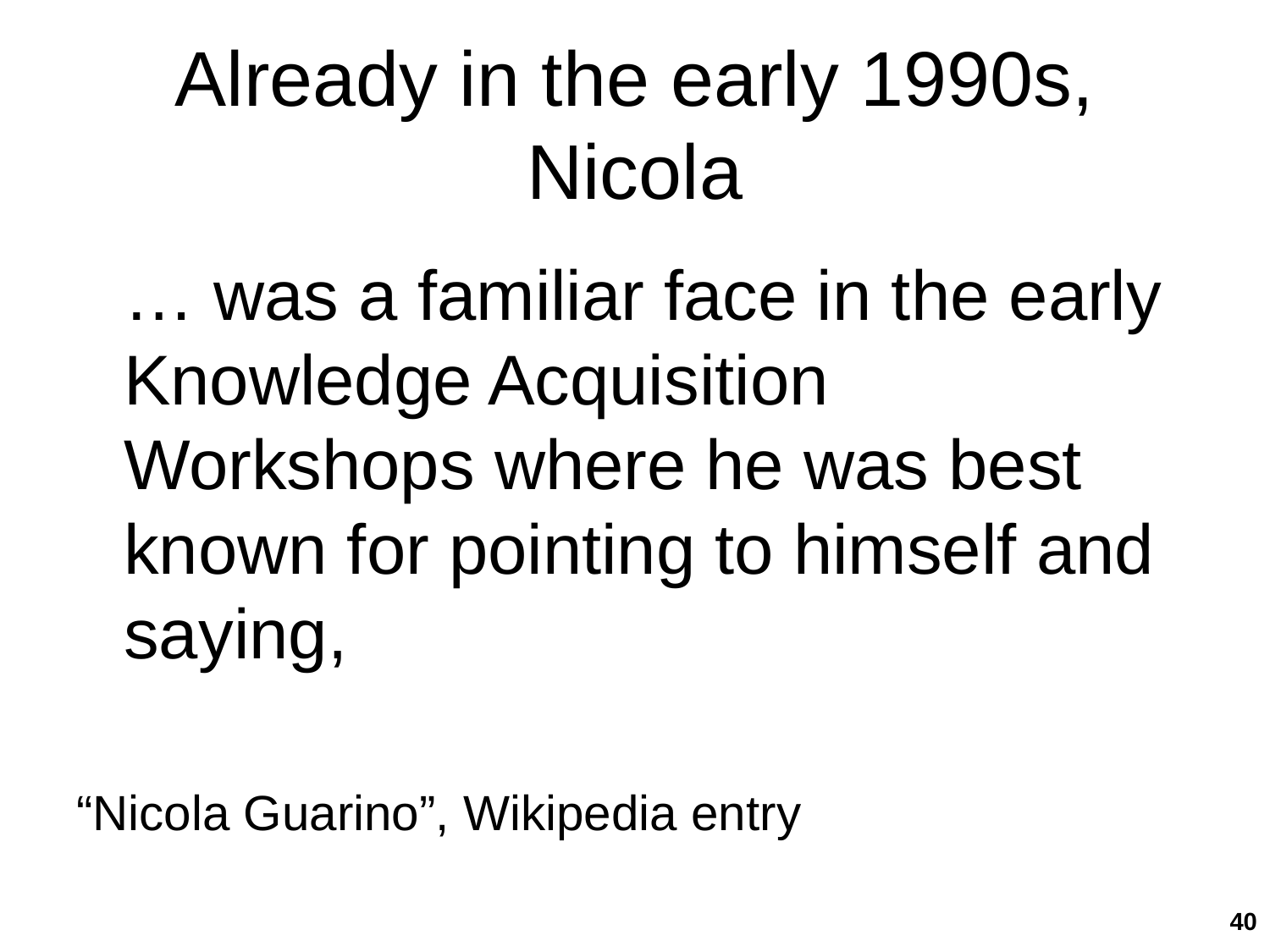

# Already in the early 1990s, Nicola
	… was a familiar face in the early Knowledge Acquisition Workshops where he was best known for pointing to himself and saying,

“Nicola Guarino”, Wikipedia entry
40